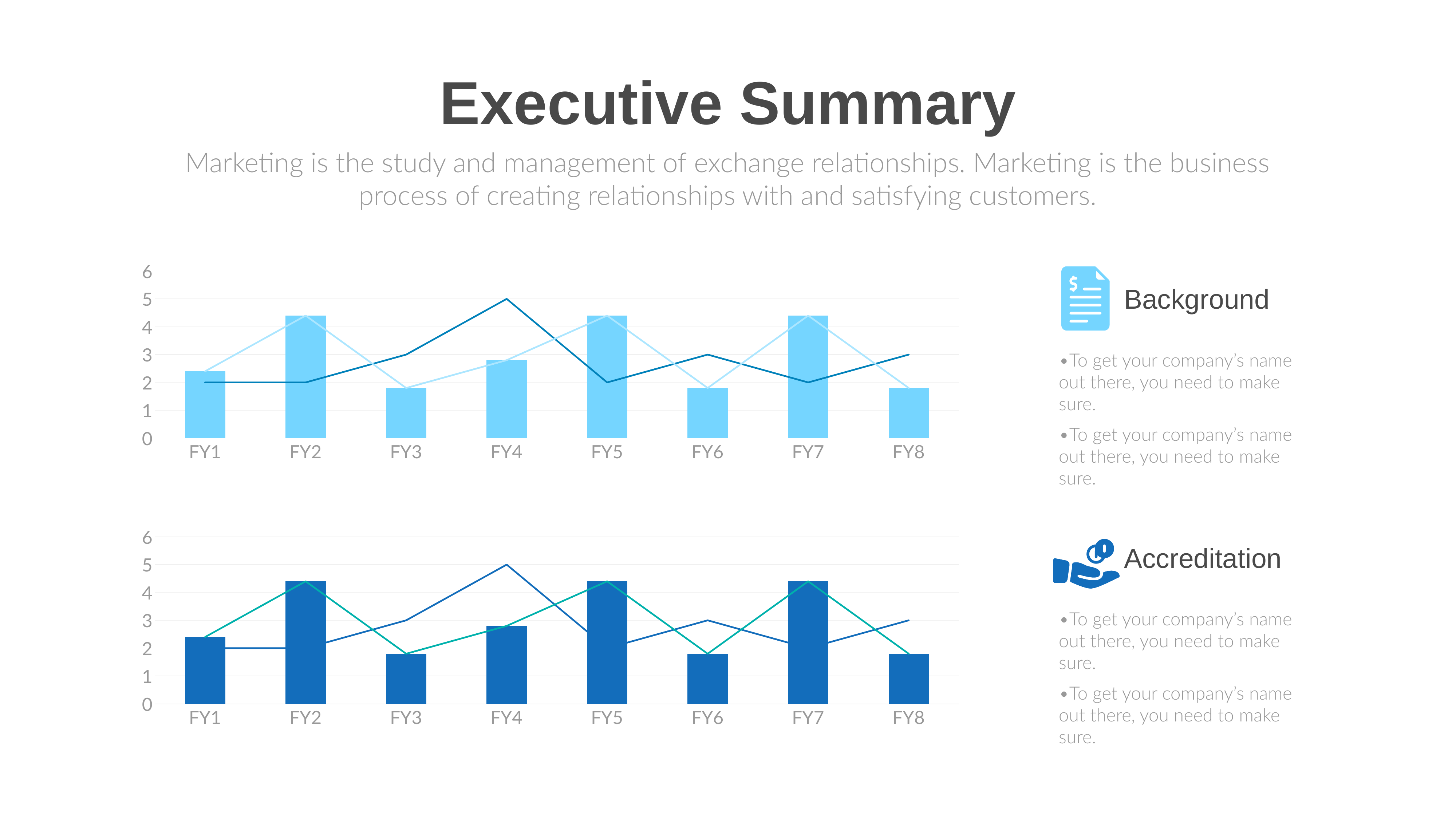

Executive Summary
Marketing is the study and management of exchange relationships. Marketing is the business process of creating relationships with and satisfying customers.

### Chart

| Category | Series 2 | Series 3 | Series 4 |
|---|---|---|---|
| FY1 | 2.4 | 2.0 | 2.4 |
| FY2 | 4.4 | 2.0 | 4.4 |
| FY3 | 1.8 | 3.0 | 1.8 |
| FY4 | 2.8 | 5.0 | 2.8 |
| FY5 | 4.4 | 2.0 | 4.4 |
| FY6 | 1.8 | 3.0 | 1.8 |
| FY7 | 4.4 | 2.0 | 4.4 |
| FY8 | 1.8 | 3.0 | 1.8 |
Background
•To get your company’s name out there, you need to make sure.
•To get your company’s name out there, you need to make sure.

### Chart

| Category | Series 2 | Series 3 | Series 4 |
|---|---|---|---|
| FY1 | 2.4 | 2.0 | 2.4 |
| FY2 | 4.4 | 2.0 | 4.4 |
| FY3 | 1.8 | 3.0 | 1.8 |
| FY4 | 2.8 | 5.0 | 2.8 |
| FY5 | 4.4 | 2.0 | 4.4 |
| FY6 | 1.8 | 3.0 | 1.8 |
| FY7 | 4.4 | 2.0 | 4.4 |
| FY8 | 1.8 | 3.0 | 1.8 |

Accreditation
•To get your company’s name out there, you need to make sure.
•To get your company’s name out there, you need to make sure.